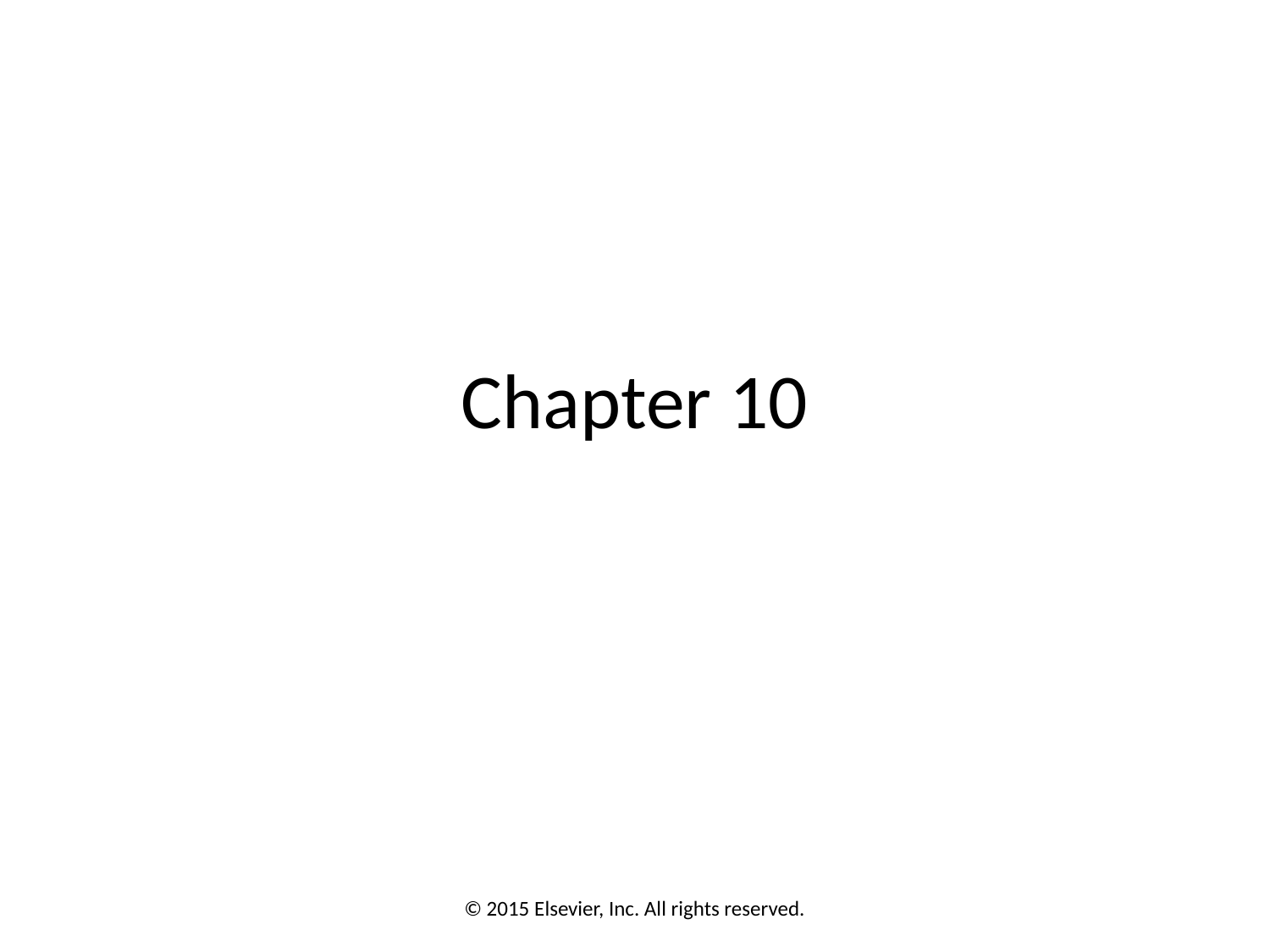

# Chapter 10
© 2015 Elsevier, Inc. All rights reserved.